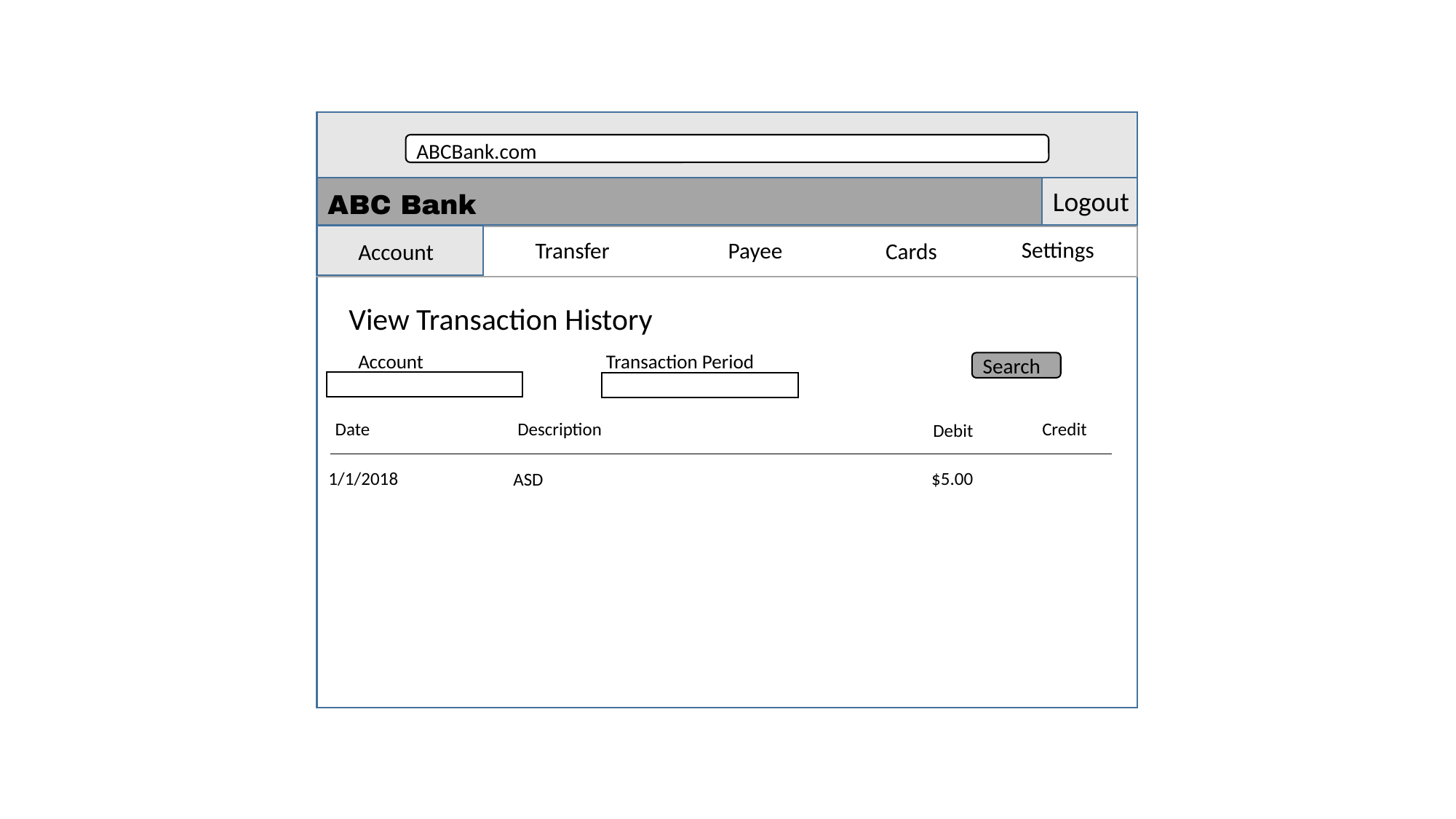

ABCBank.com

Logout
ABC Bank

Settings
Transfer
Payee
Cards
Account
View Transaction History
Account
Transaction Period
Search

Date
Description
Credit
Debit
$5.00
1/1/2018
ASD